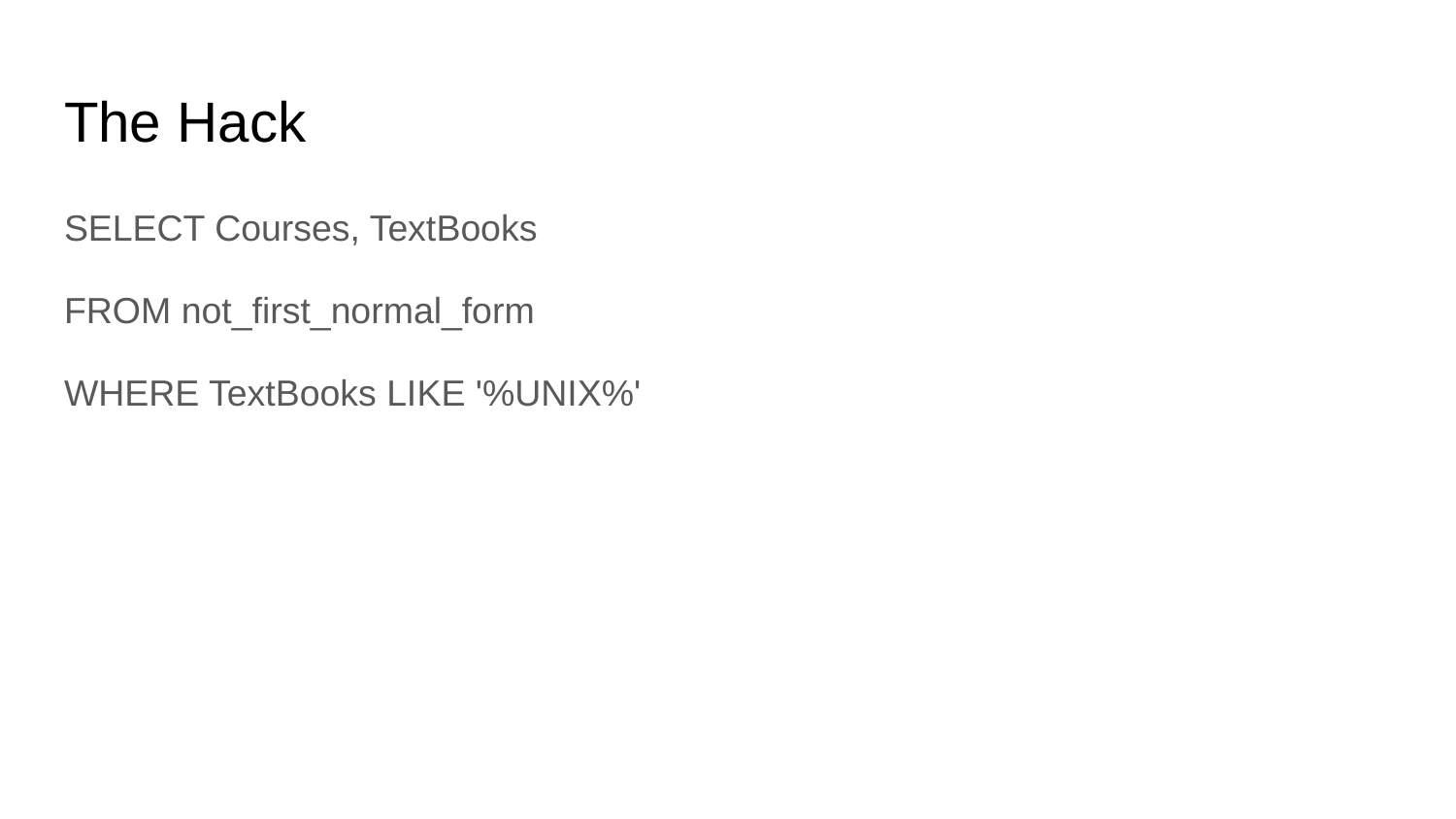

# The Hack
SELECT Courses, TextBooks
FROM not_first_normal_form
WHERE TextBooks LIKE '%UNIX%'